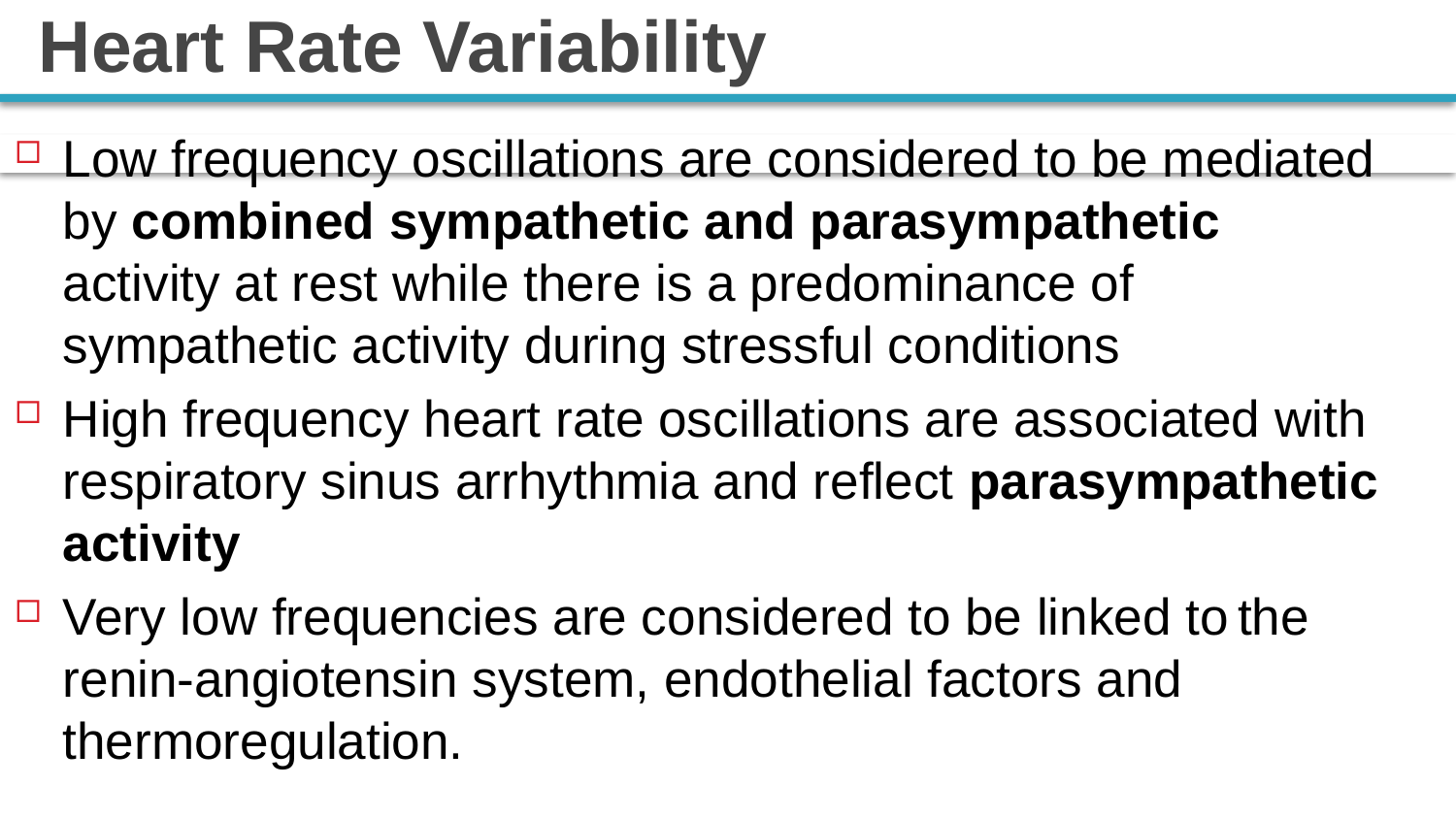

# Heart Rate Variability
Low frequency oscillations are considered to be mediated by combined sympathetic and parasympathetic activity at rest while there is a predominance of sympathetic activity during stressful conditions
High frequency heart rate oscillations are associated with respiratory sinus arrhythmia and reflect parasympathetic activity
Very low frequencies are considered to be linked to the renin-angiotensin system, endothelial factors and thermoregulation.